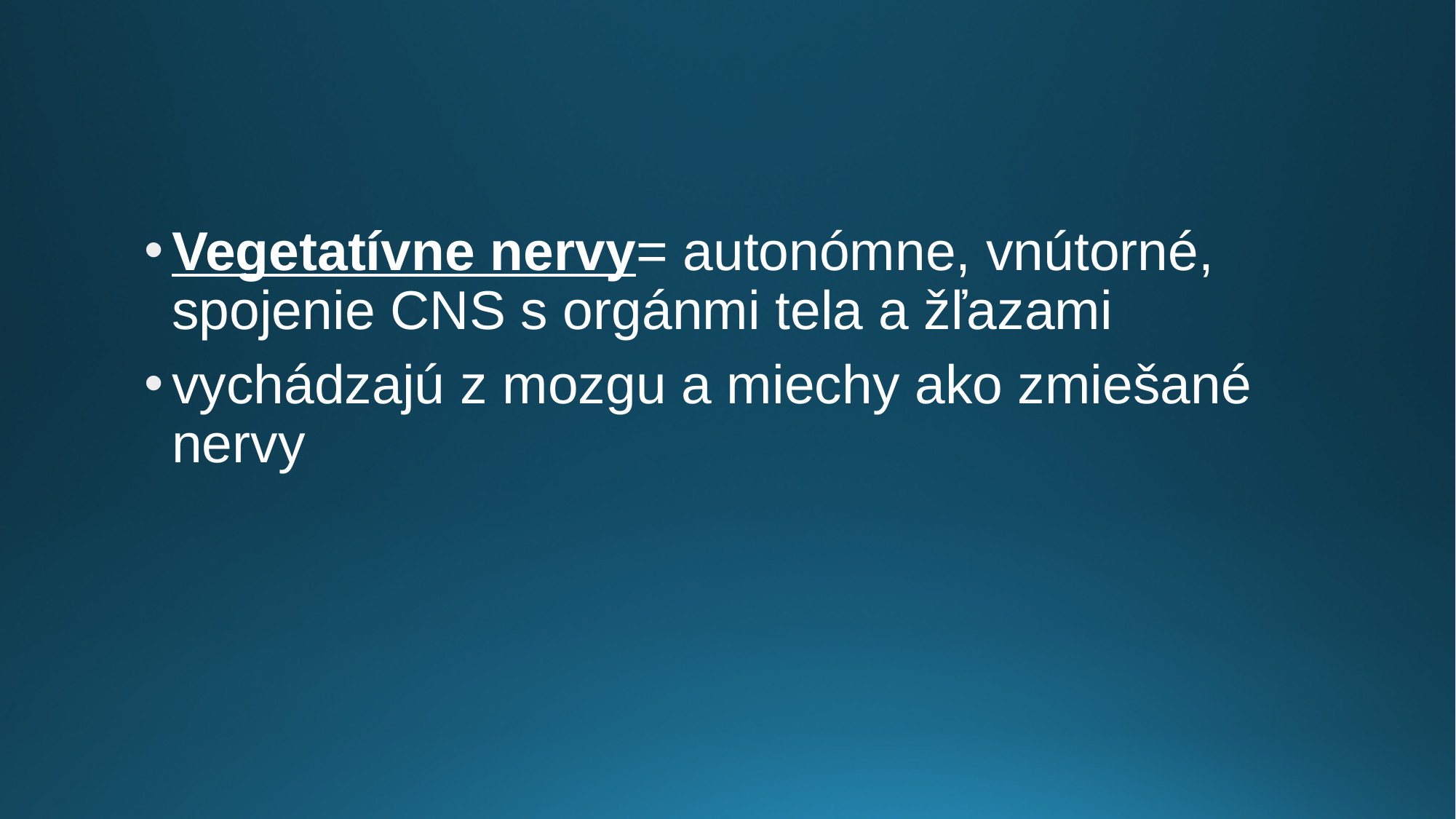

#
Vegetatívne nervy= autonómne, vnútorné, spojenie CNS s orgánmi tela a žľazami
vychádzajú z mozgu a miechy ako zmiešané nervy